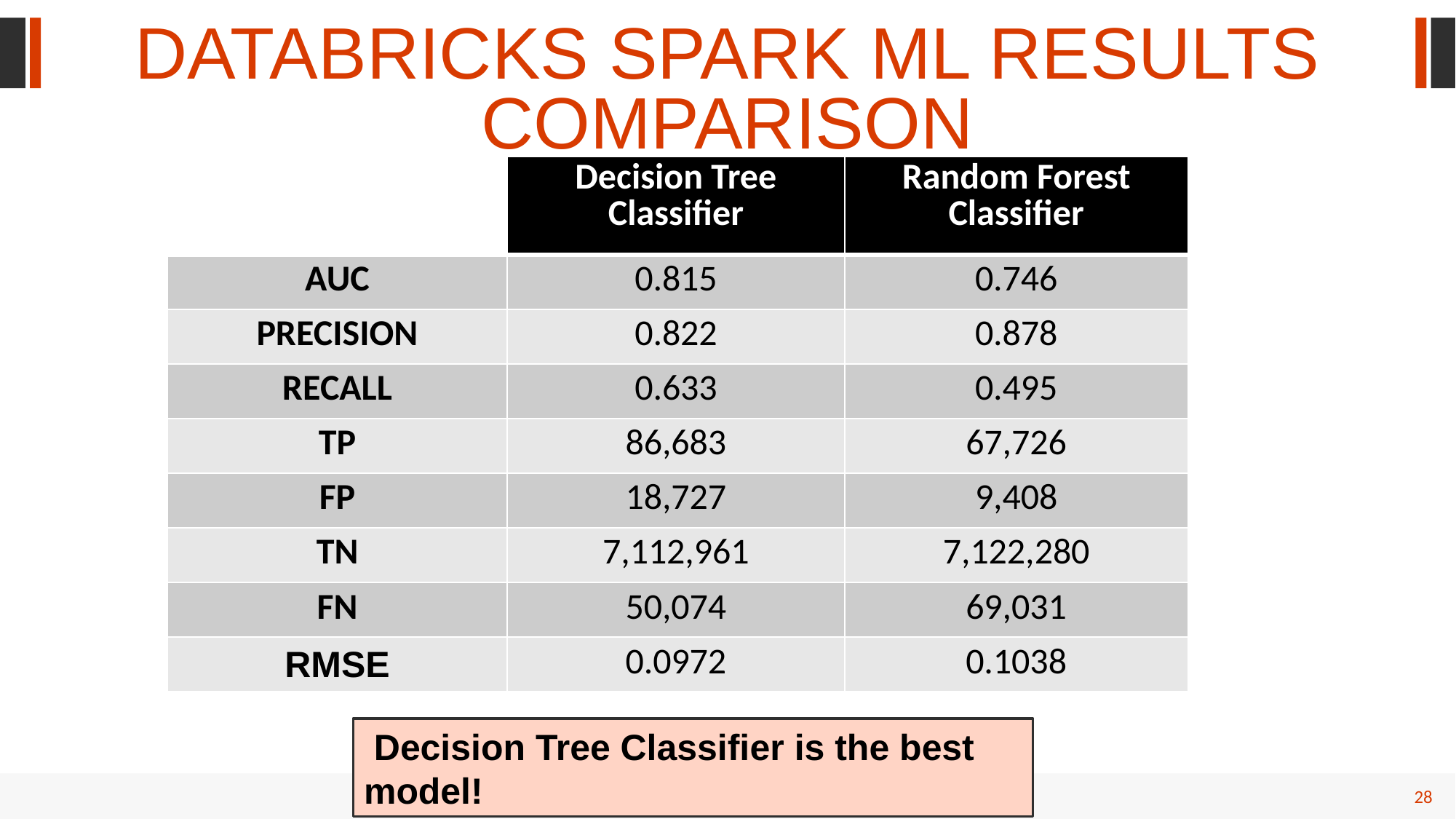

DATABRICKS SPARK ML RESULTS COMPARISON
|  | Decision Tree Classifier | Random Forest Classifier |
| --- | --- | --- |
| AUC | 0.815 | 0.746 |
| PRECISION | 0.822 | 0.878 |
| RECALL | 0.633 | 0.495 |
| TP | 86,683 | 67,726 |
| FP | 18,727 | 9,408 |
| TN | 7,112,961 | 7,122,280 |
| FN | 50,074 | 69,031 |
| RMSE | 0.0972 | 0.1038 |
 Decision Tree Classifier is the best model!